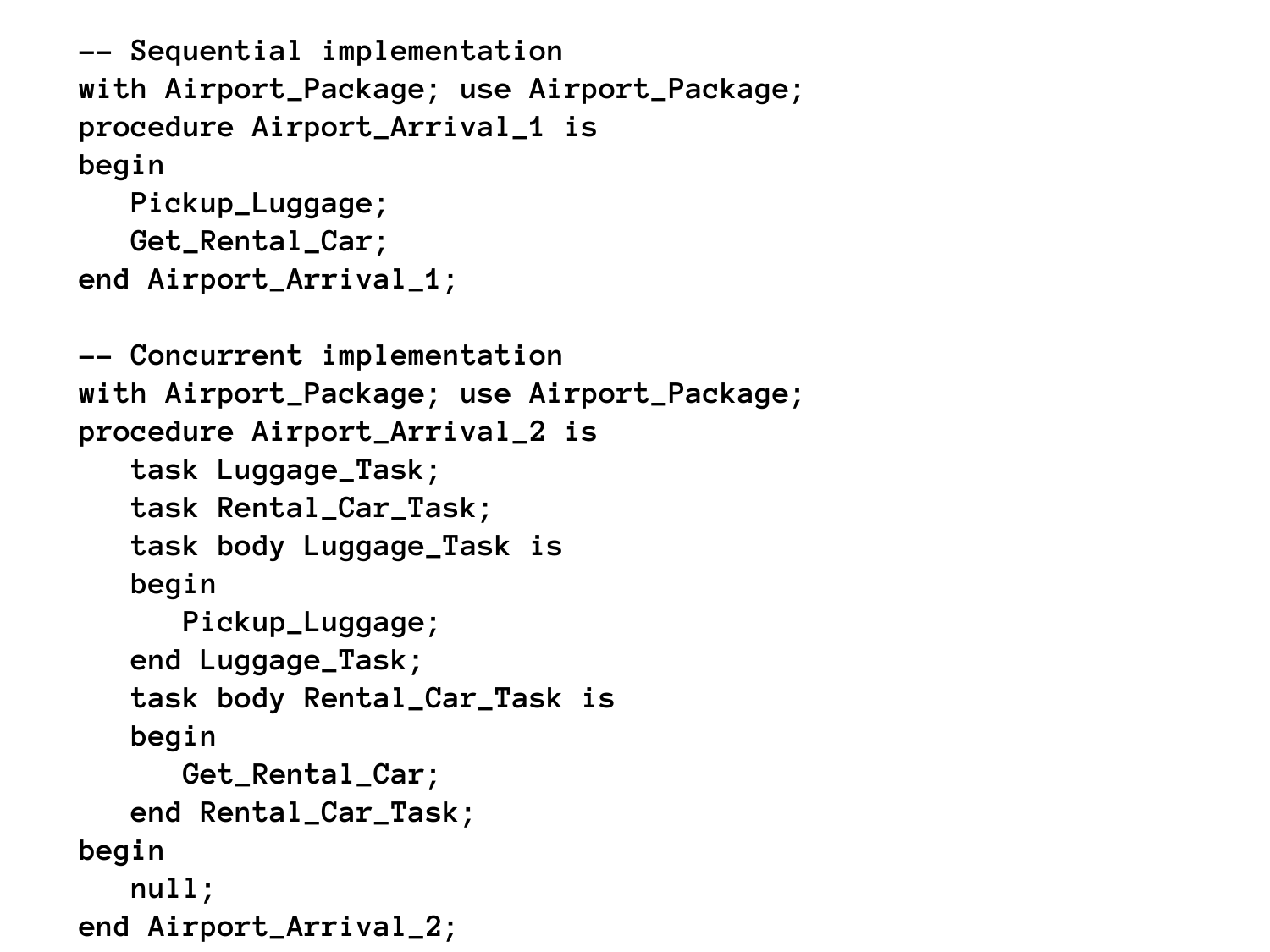

-- Sequential implementation
with Airport_Package; use Airport_Package;
procedure Airport_Arrival_1 is
begin
   Pickup_Luggage;
   Get_Rental_Car;
end Airport_Arrival_1;

-- Concurrent implementation
with Airport_Package; use Airport_Package;
procedure Airport_Arrival_2 is
   task Luggage_Task;
   task Rental_Car_Task;
   task body Luggage_Task is
   begin
      Pickup_Luggage;
   end Luggage_Task;
   task body Rental_Car_Task is
   begin
      Get_Rental_Car;
   end Rental_Car_Task;
begin
   null;
end Airport_Arrival_2;